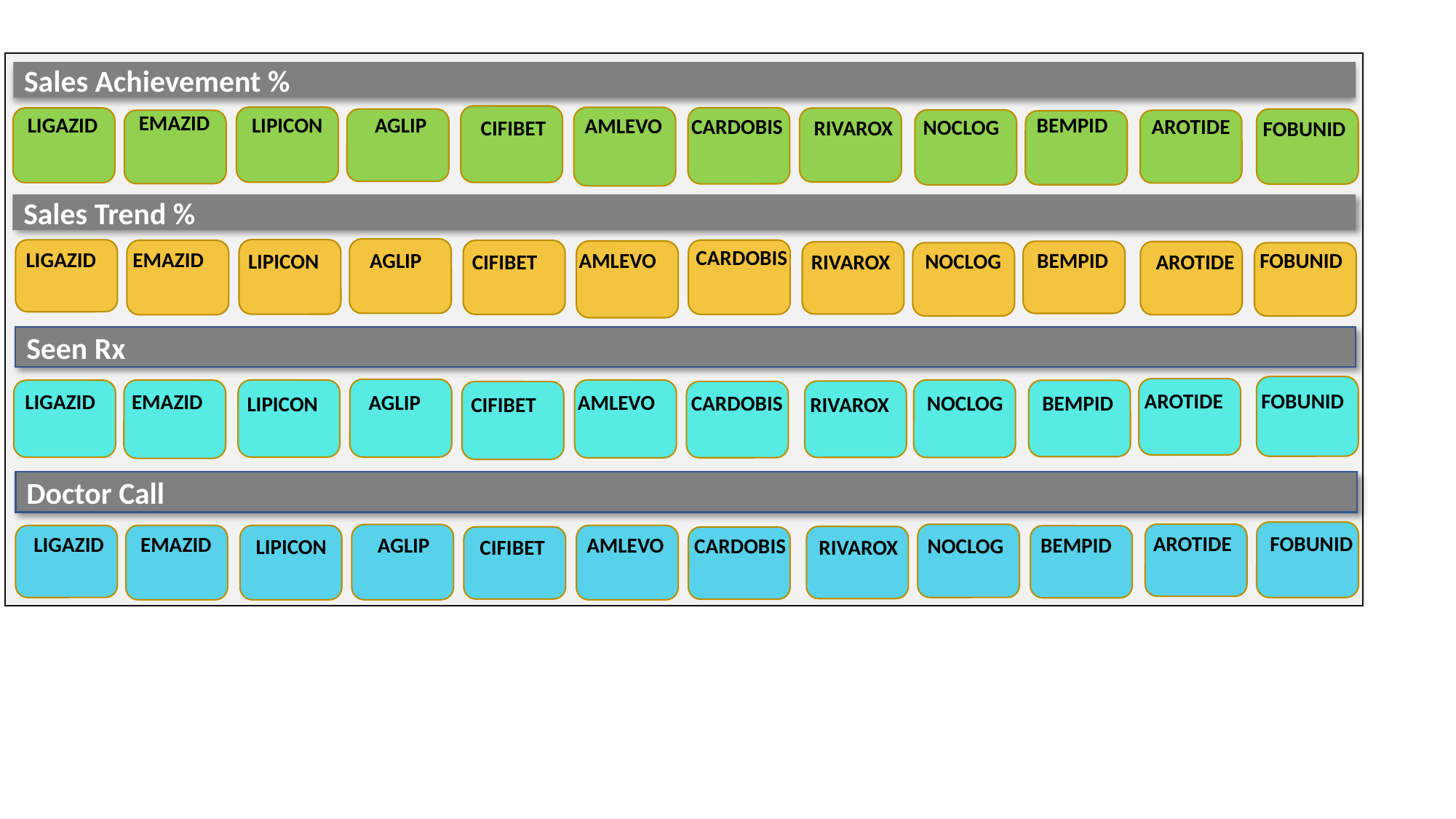

Sales Achievement %
EMAZID

BEMPID
AGLIP
LIGAZID
LIPICON

AMLEVO
CARDOBIS

AROTIDE

NOCLOG

CIFIBET
RIVAROX

FOBUNID

Sales Trend %
CARDOBIS

LIGAZID
EMAZID

AMLEVO

FOBUNID
AGLIP
BEMPID

NOCLOG

LIPICON
AROTIDE
RIVAROX
CIFIBET
Seen Rx

FOBUNID
AROTIDE
LIGAZID
EMAZID
AMLEVO
AGLIP
BEMPID
CARDOBIS
NOCLOG
LIPICON
RIVAROX
CIFIBET
Doctor Call

FOBUNID
AROTIDE

LIGAZID
EMAZID

AMLEVO

AGLIP
BEMPID

CARDOBIS

NOCLOG
LIPICON
RIVAROX
CIFIBET